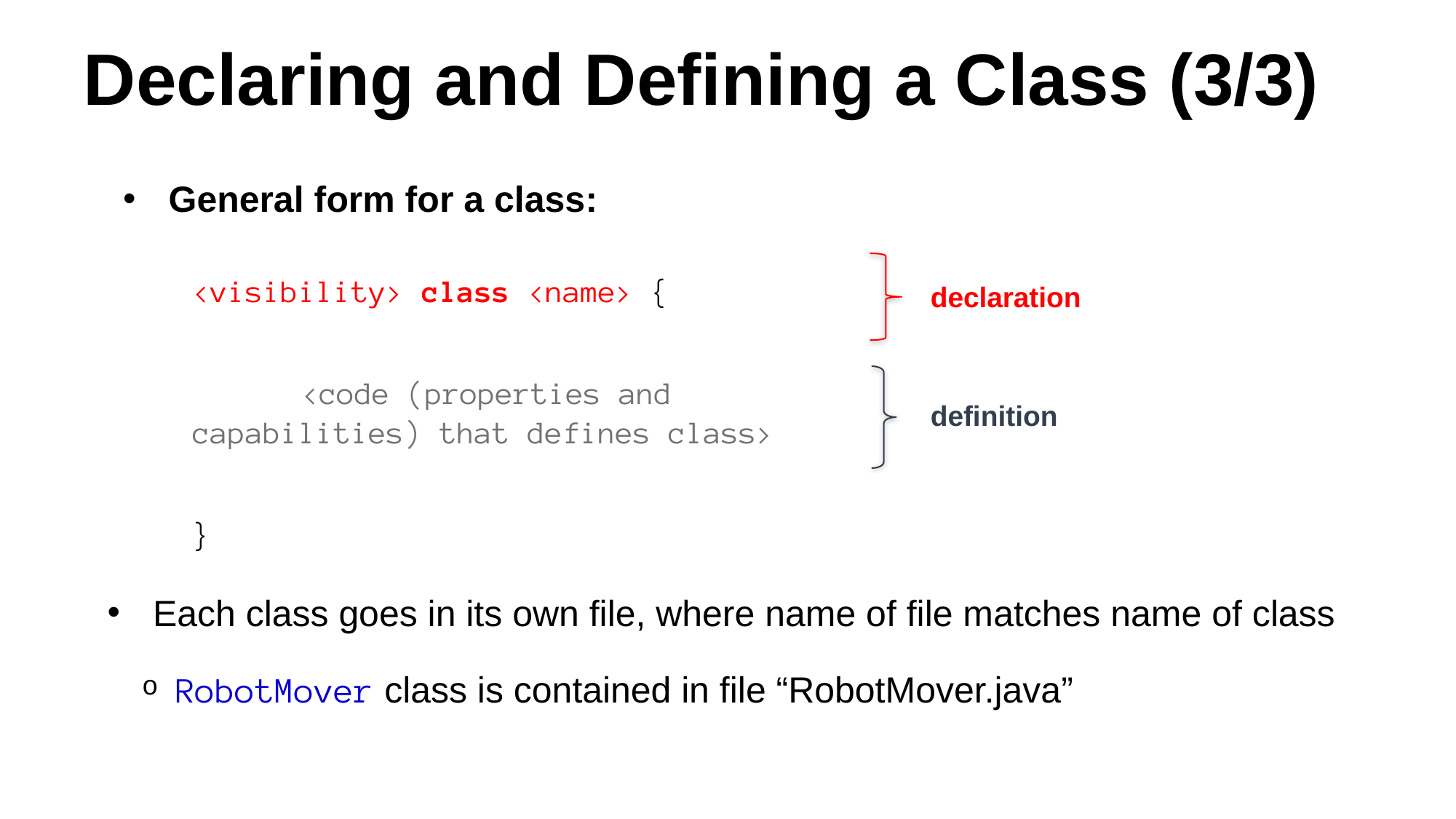

# Declaring and Defining a Class (3/3)
General form for a class:

declaration
<visibility> class <name> {

	<code (properties and        capabilities) that defines class>

}

definition

Each class goes in its own file, where name of file matches name of class
RobotMover class is contained in file “RobotMover.java”